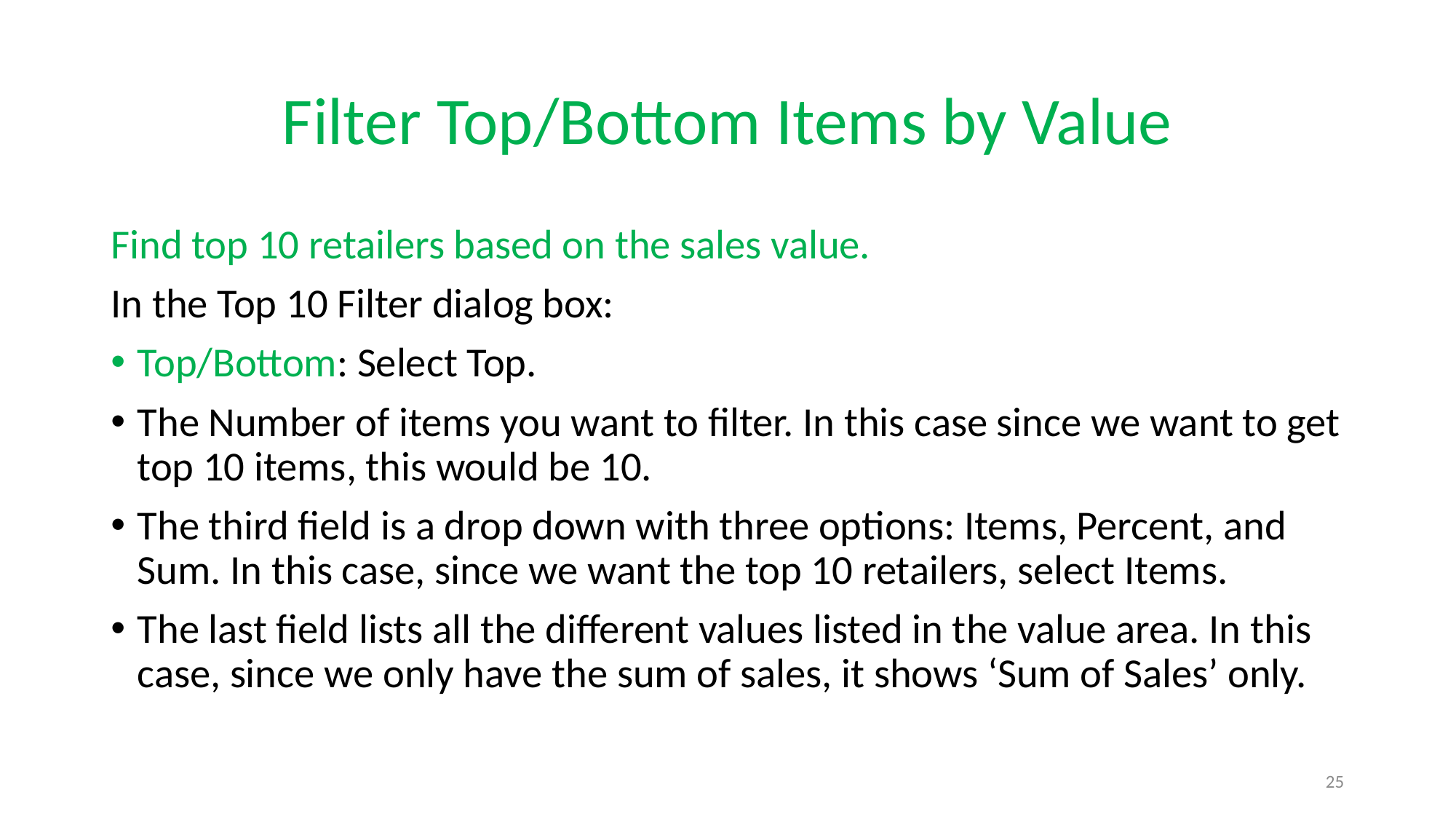

# Filter Top/Bottom Items by Value
Find top 10 retailers based on the sales value.
In the Top 10 Filter dialog box:
Top/Bottom: Select Top.
The Number of items you want to filter. In this case since we want to get top 10 items, this would be 10.
The third field is a drop down with three options: Items, Percent, and Sum. In this case, since we want the top 10 retailers, select Items.
The last field lists all the different values listed in the value area. In this case, since we only have the sum of sales, it shows ‘Sum of Sales’ only.
25